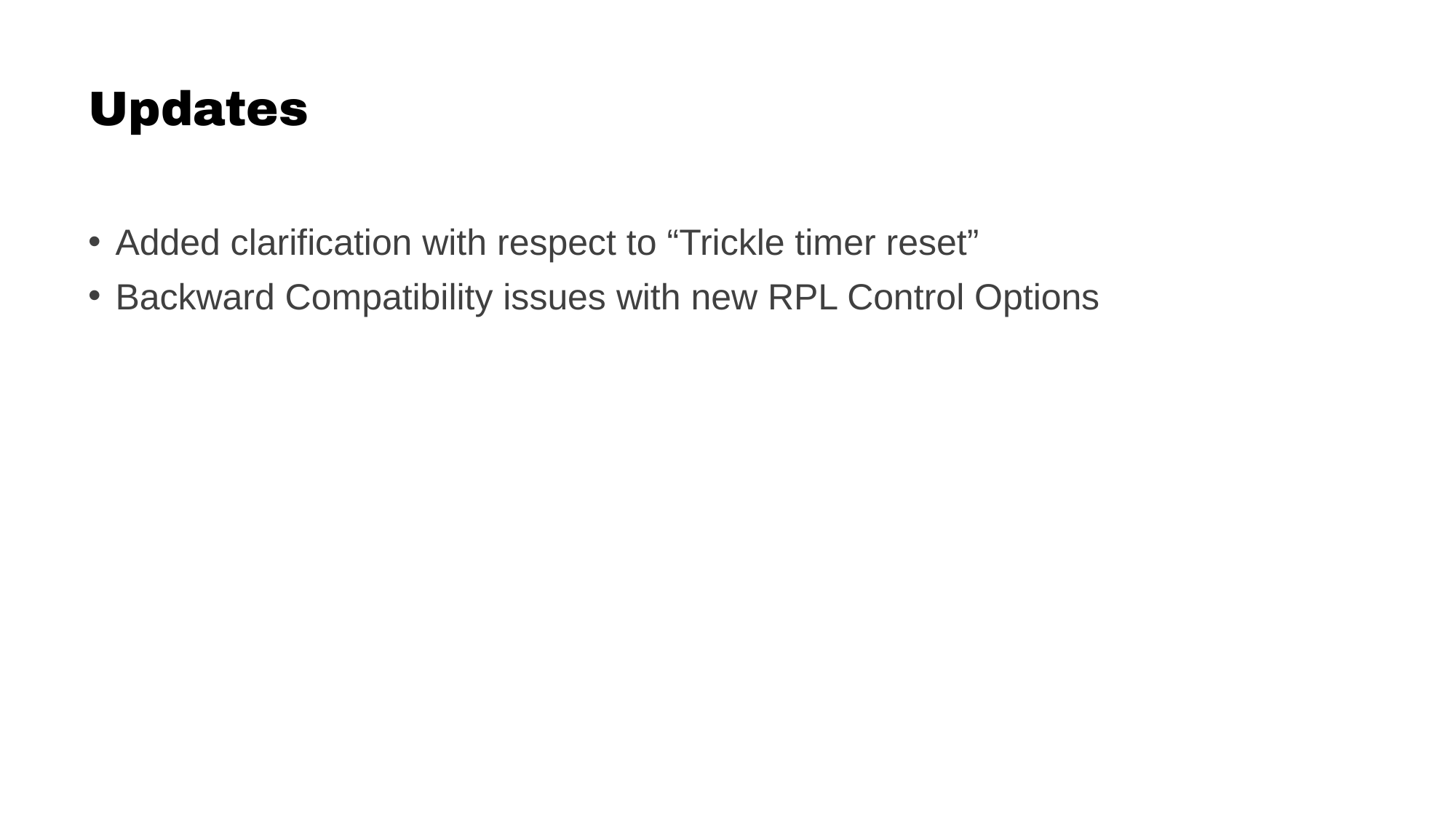

# Updates
Added clarification with respect to “Trickle timer reset”
Backward Compatibility issues with new RPL Control Options